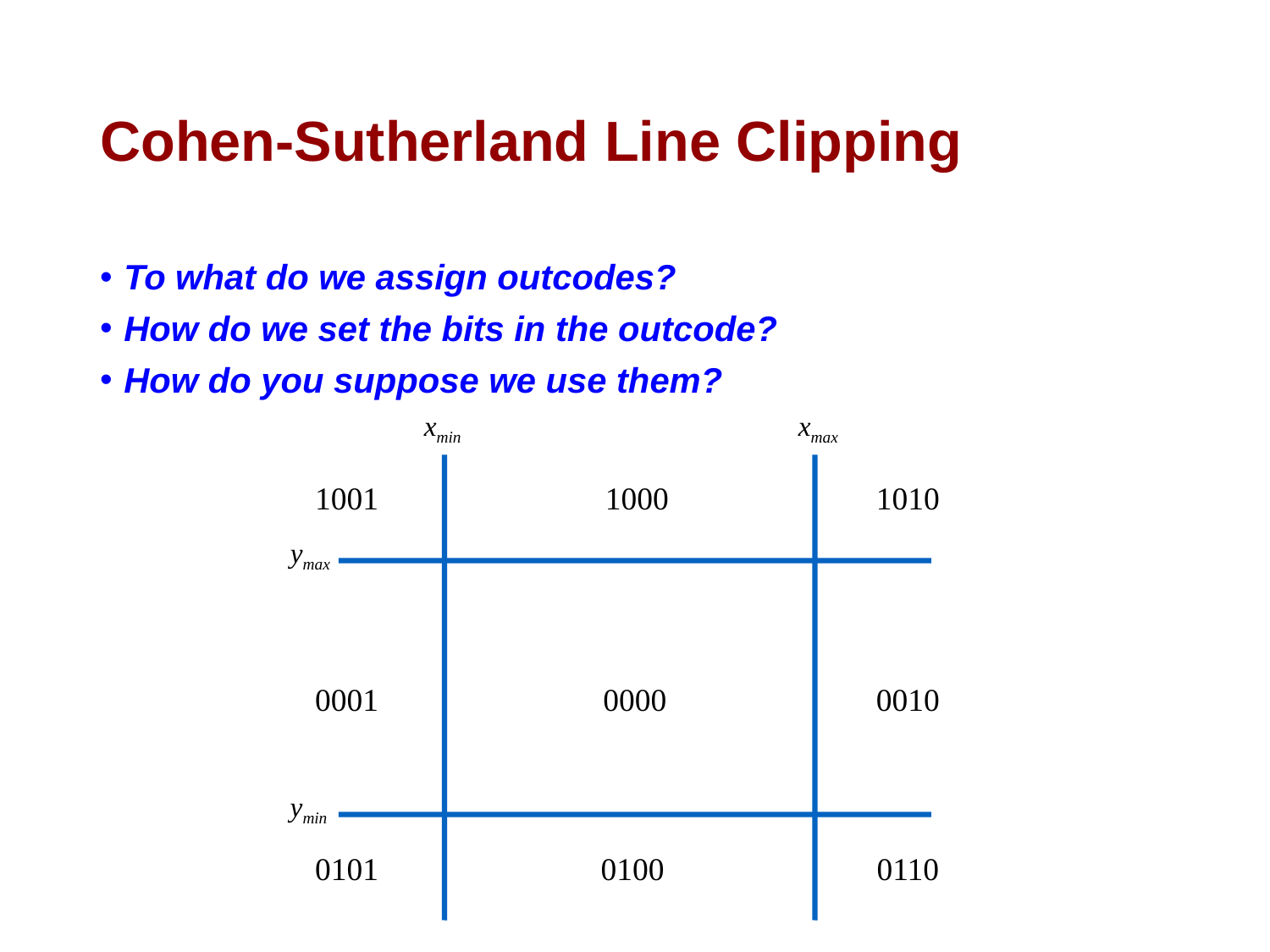

# Cohen-Sutherland Line Clipping
To what do we assign outcodes?
How do we set the bits in the outcode?
How do you suppose we use them?

xmin
xmax

1001
1000
1010
ymax

0001
0000
0010
ymin

0101
0100
0110